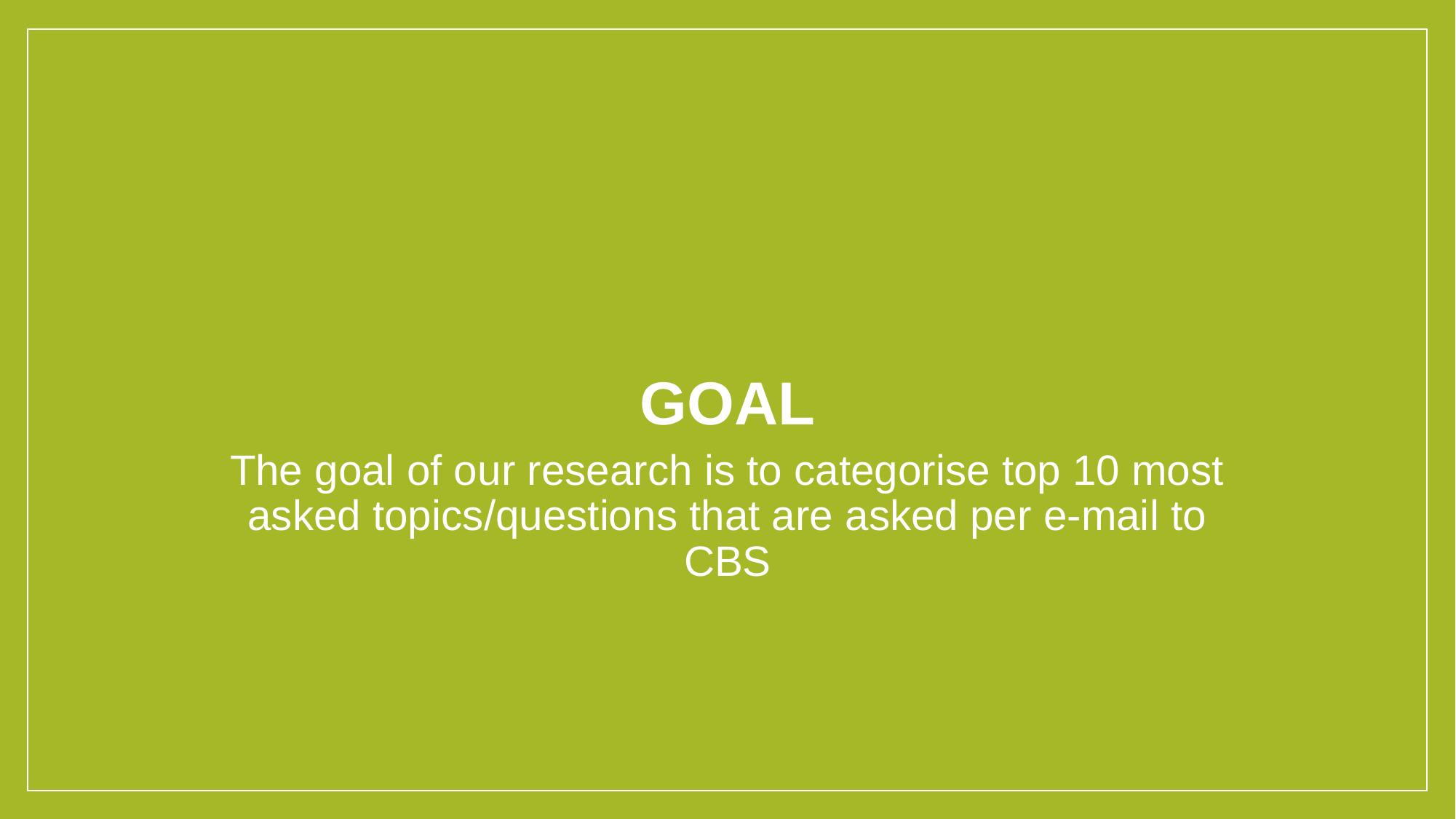

# Goal
The goal of our research is to categorise top 10 most asked topics/questions that are asked per e-mail to CBS